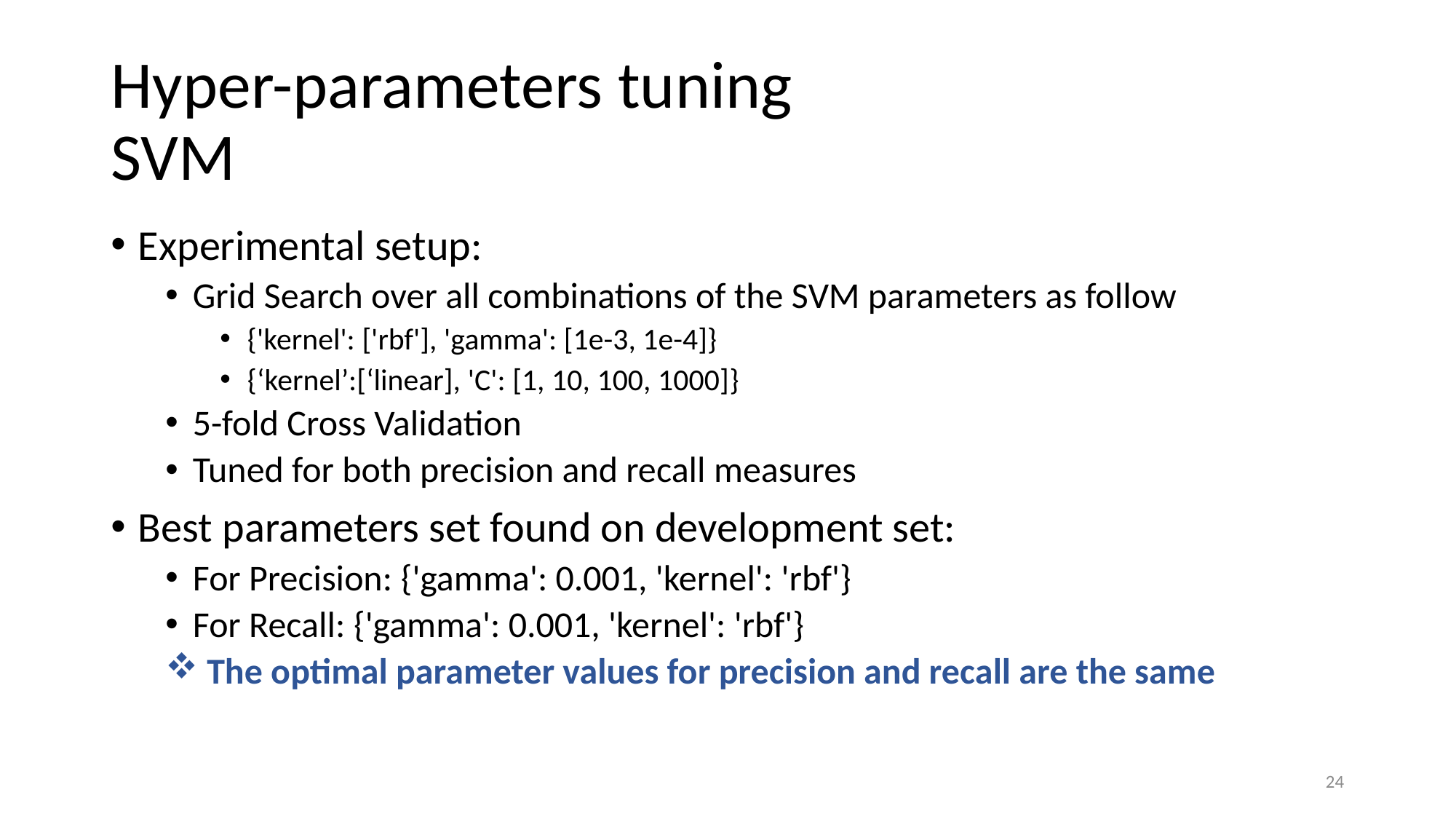

# Hyper-parameters tuning SVM
Experimental setup:
Grid Search over all combinations of the SVM parameters as follow
{'kernel': ['rbf'], 'gamma': [1e-3, 1e-4]}
{‘kernel’:[‘linear], 'C': [1, 10, 100, 1000]}
5-fold Cross Validation
Tuned for both precision and recall measures
Best parameters set found on development set:
For Precision: {'gamma': 0.001, 'kernel': 'rbf'}
For Recall: {'gamma': 0.001, 'kernel': 'rbf'}
 The optimal parameter values for precision and recall are the same

24